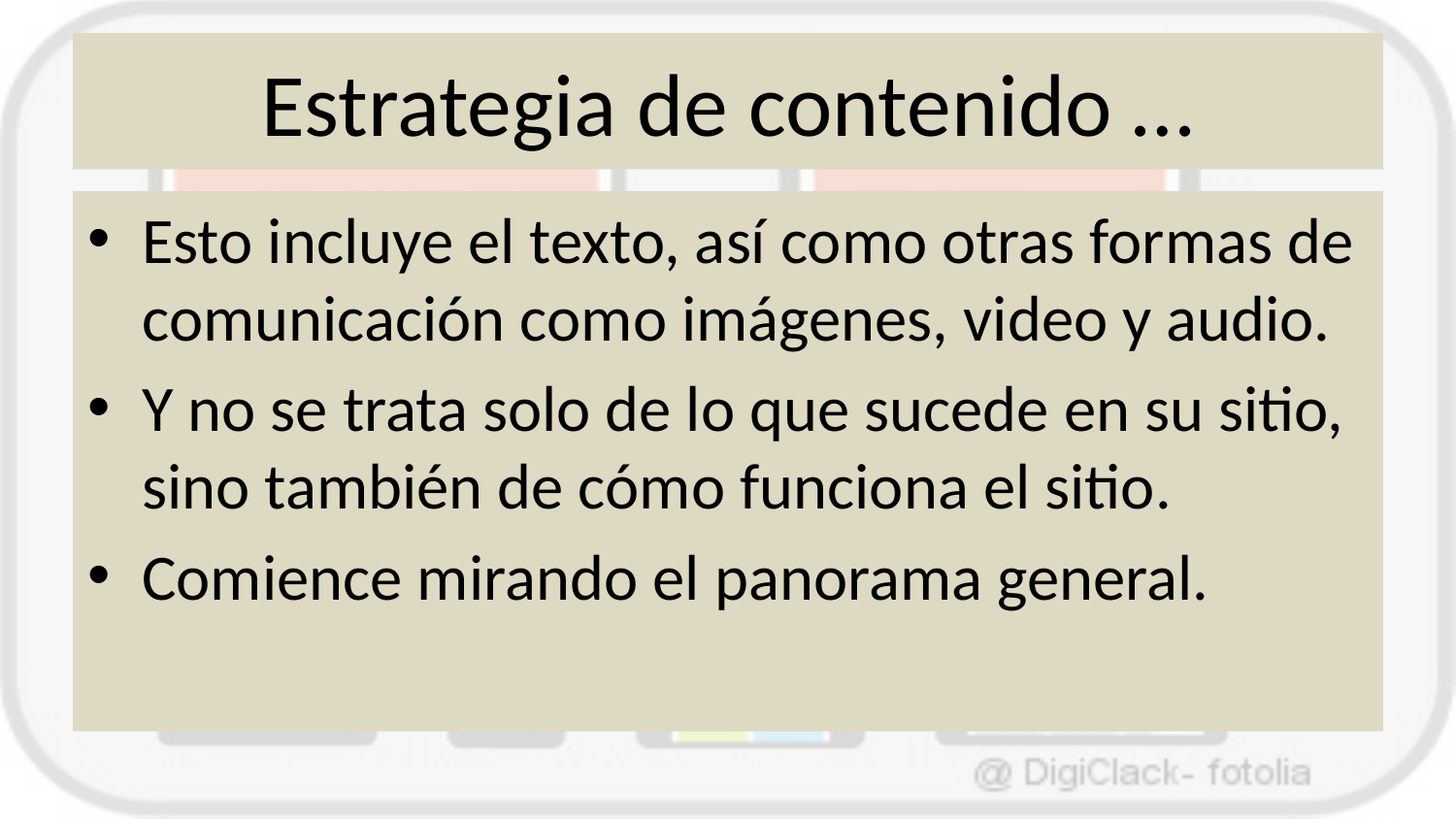

# Estrategia de contenido …
Esto incluye el texto, así como otras formas de comunicación como imágenes, video y audio.
Y no se trata solo de lo que sucede en su sitio, sino también de cómo funciona el sitio.
Comience mirando el panorama general.